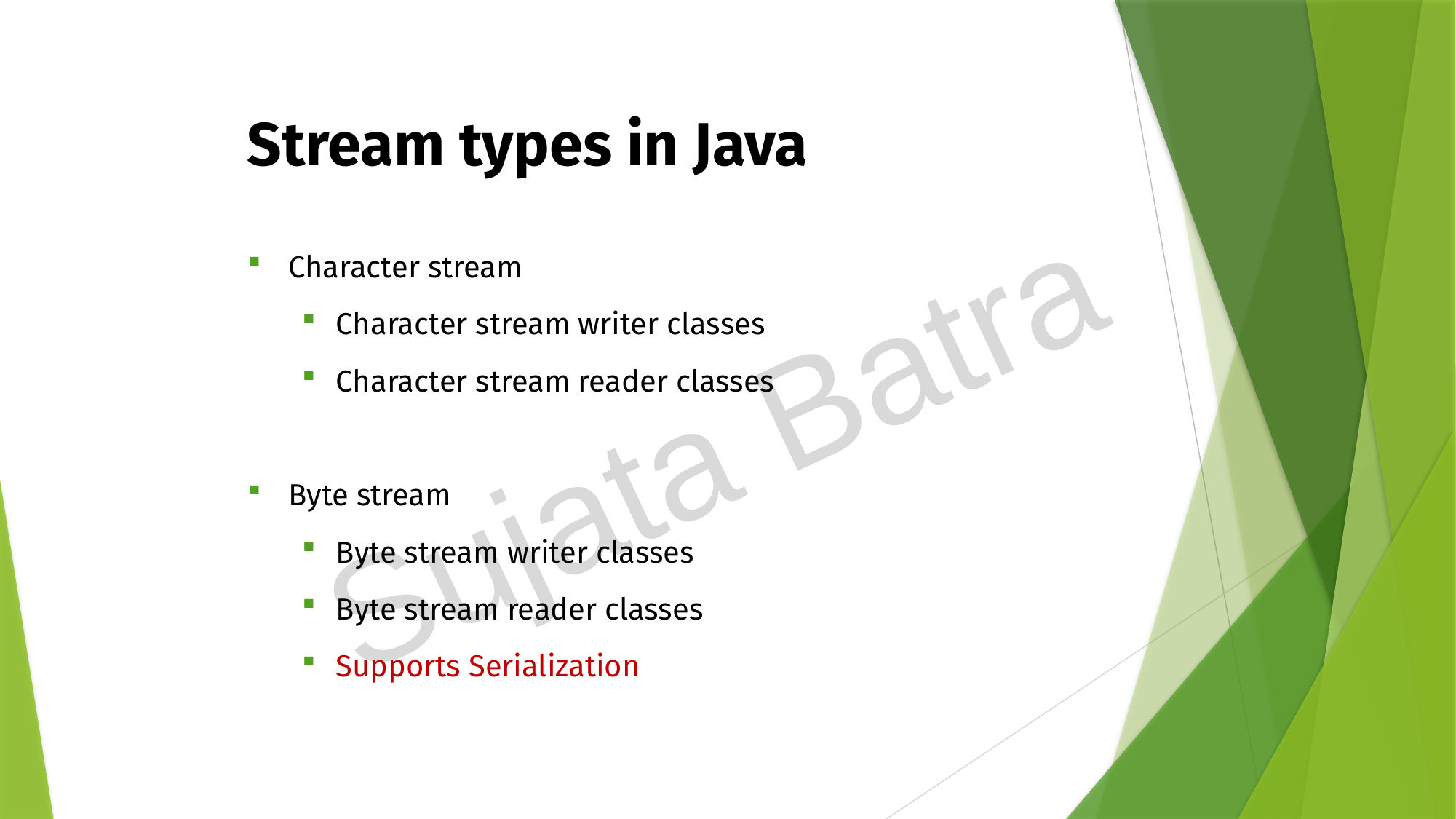

Stream types in Java
Character stream
Character stream writer classes
Character stream reader classes

Byte stream
Byte stream writer classes
Byte stream reader classes
Supports Serialization

Sujata Batra